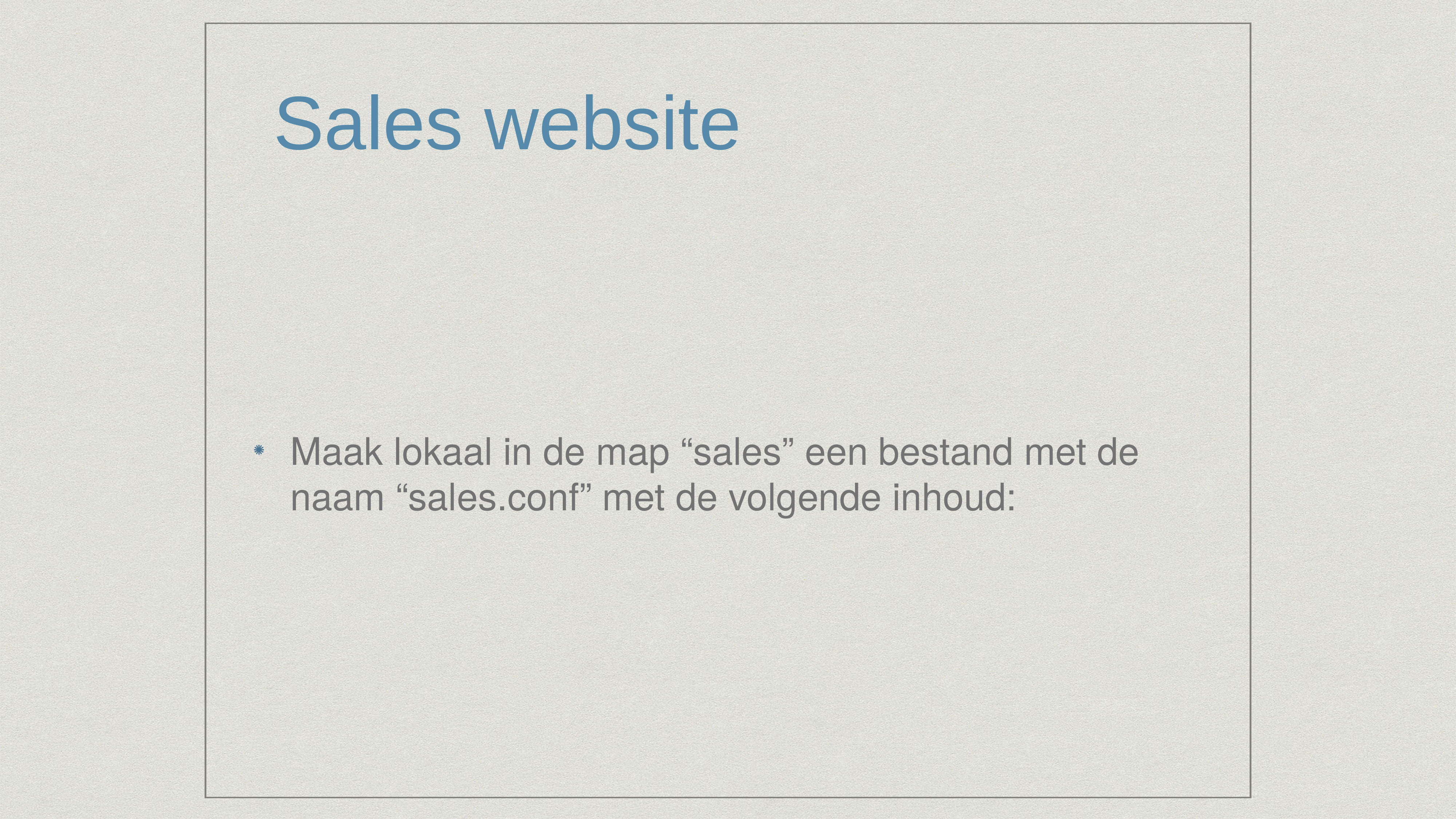

# Sales website
Maak lokaal in de map “sales” een bestand met de naam “sales.conf” met de volgende inhoud: